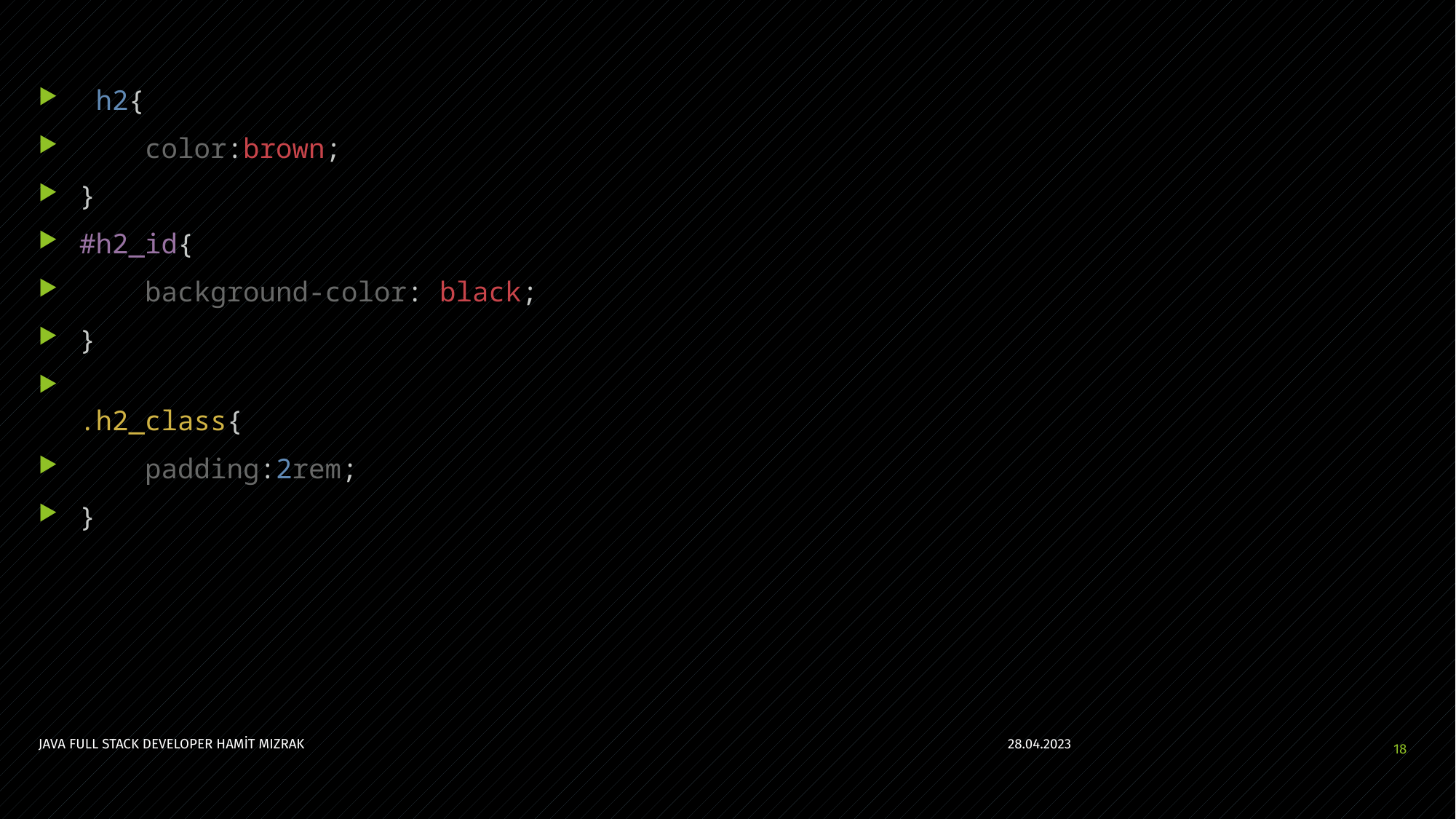

#
 h2{
    color:brown;
}
#h2_id{
    background-color: black;
}
.h2_class{
    padding:2rem;
}

JAVA FULL STACK DEVELOPER HAMİT MIZRAK
28.04.2023
18